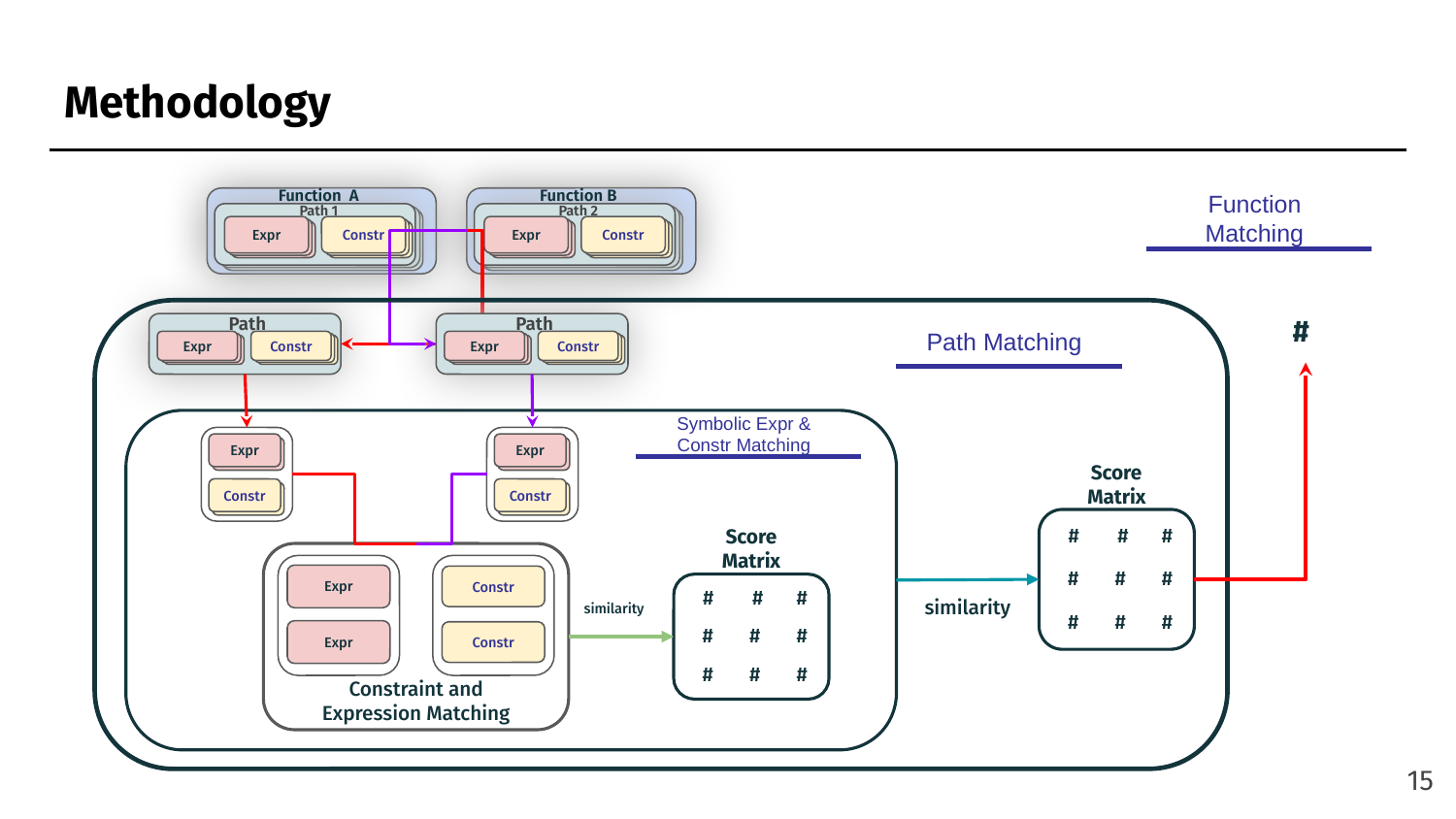

# Methodology

Function  A
Path 1

Expr

Constr

Function B
Path 2

Expr

Constr

Function Matching

Path
Expr

Constr

Path
Expr

Constr

Path Matching
#

Expr

Constr

Expr

Constr

Symbolic Expr & Constr Matching
Score Matrix

#
#
#
#
#
#
#
#
#
similarity

Constraint and Expression Matching
Score Matrix

#
#
#
#
#
#
#
#
#
similarity

Expr

Expr

Constr

Constr

15